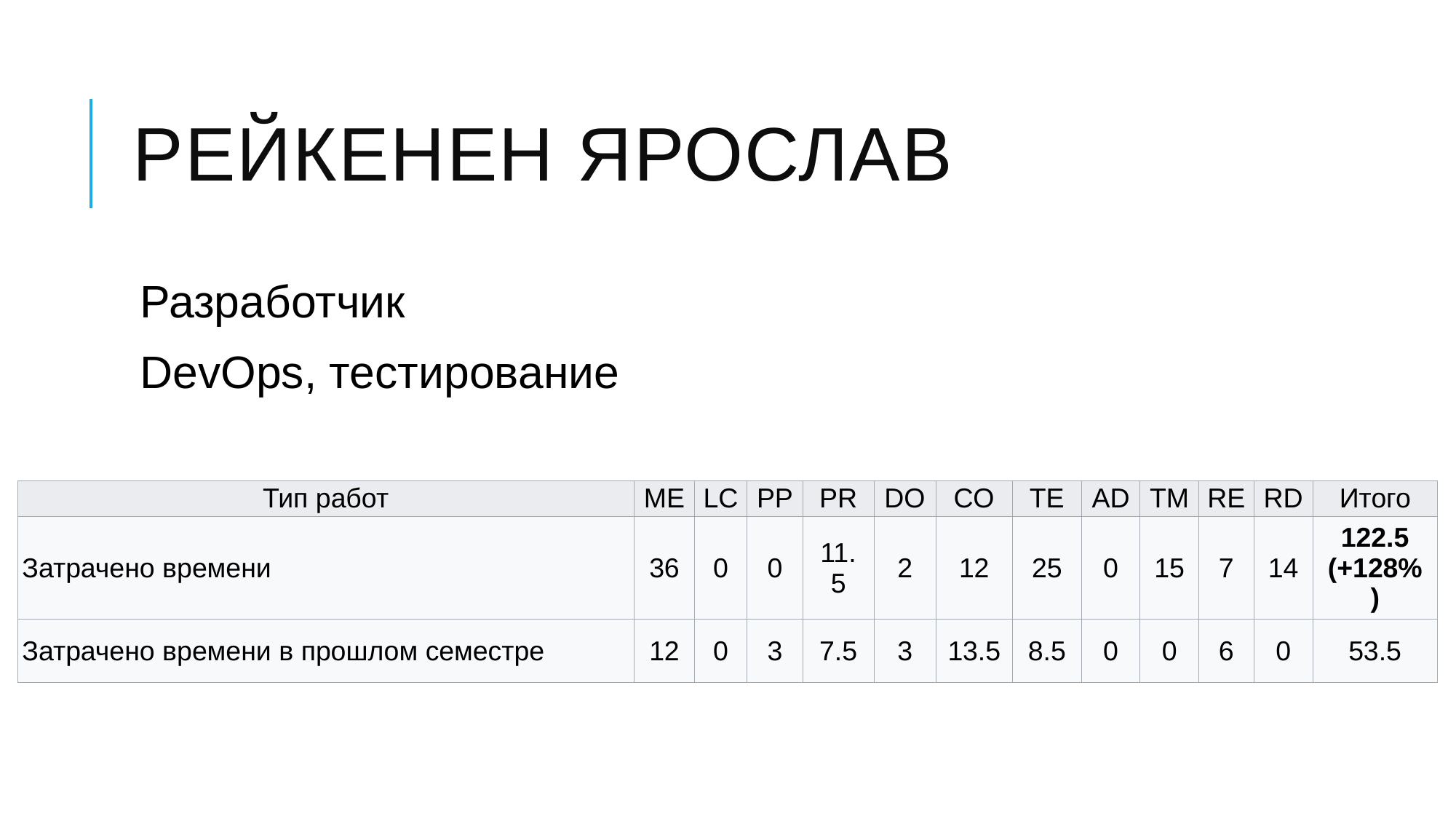

# Рейкенен Ярослав
Разработчик
DevOps, тестирование
| Тип работ | ME | LC | PP | PR | DO | CO | TE | AD | TM | RE | RD | Итого |
| --- | --- | --- | --- | --- | --- | --- | --- | --- | --- | --- | --- | --- |
| Затрачено времени | 36 | 0 | 0 | 11.5 | 2 | 12 | 25 | 0 | 15 | 7 | 14 | 122.5 (+128%) |
| Затрачено времени в прошлом семестре | 12 | 0 | 3 | 7.5 | 3 | 13.5 | 8.5 | 0 | 0 | 6 | 0 | 53.5 |